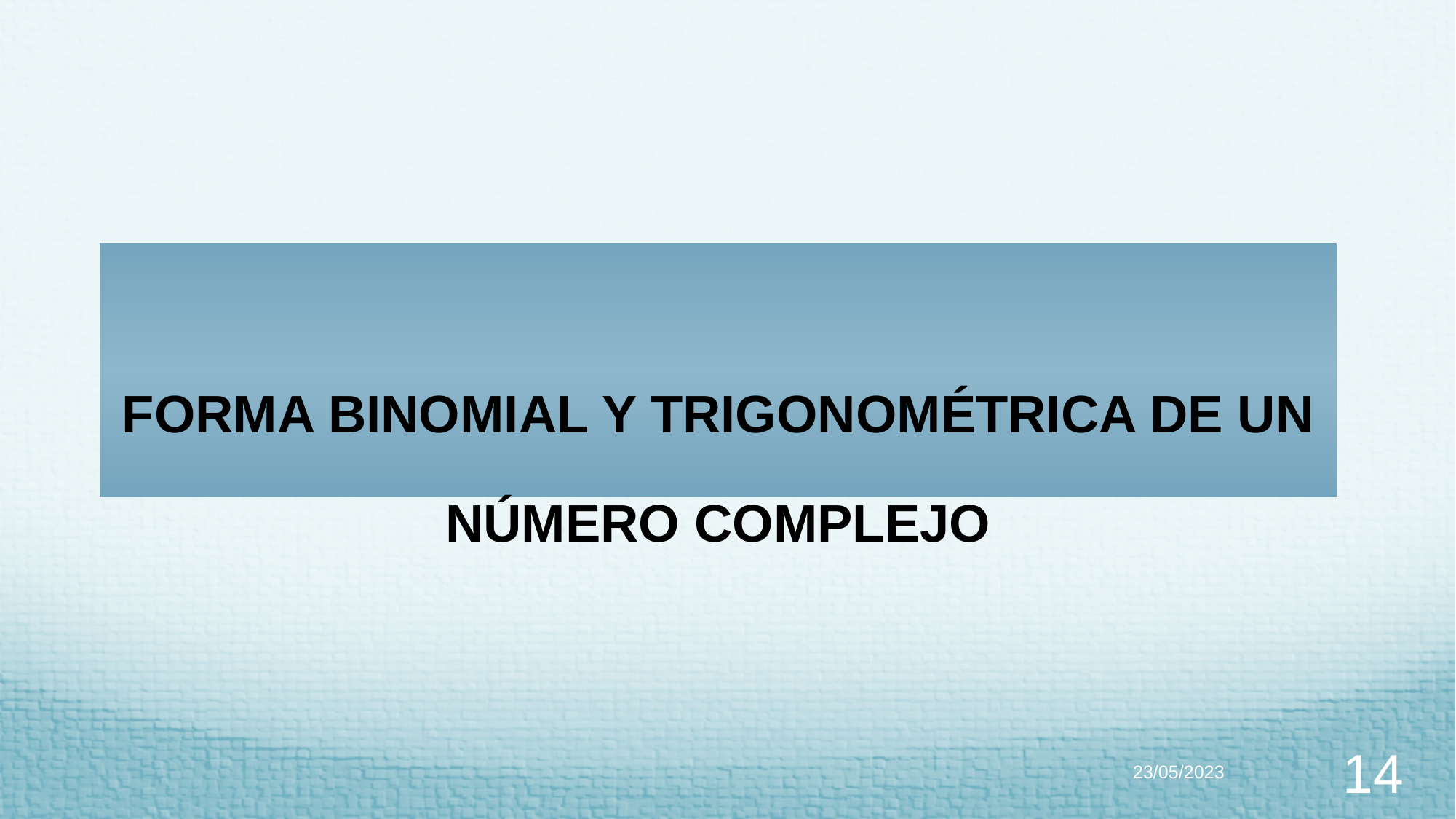

# FORMA BINOMIAL Y TRIGONOMÉTRICA DE UN NÚMERO COMPLEJO
23/05/2023
14